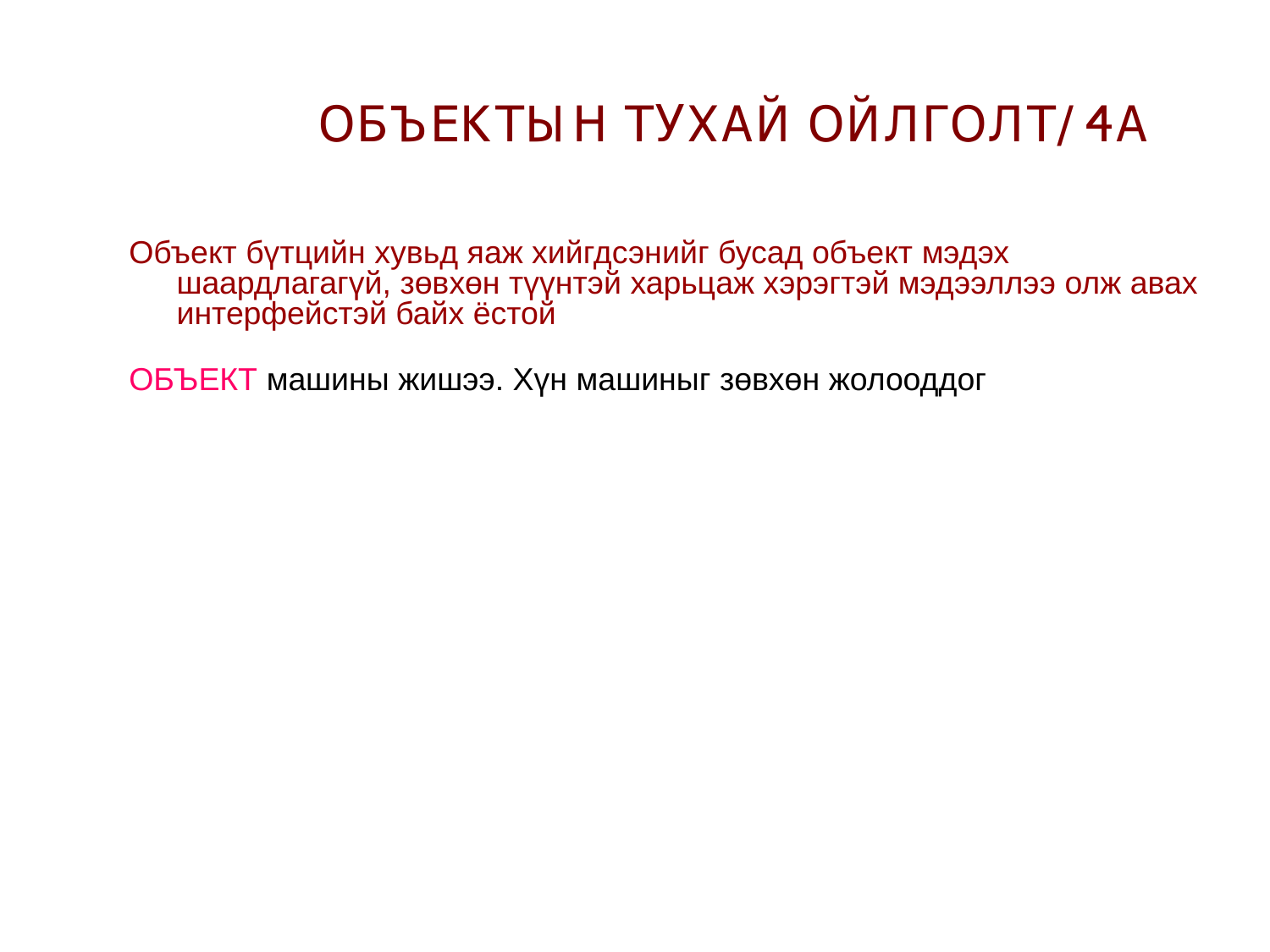

ОБЪЕКТЫН ТУХАЙ ОЙЛГОЛТ/4А
Объект бүтцийн хувьд яаж хийгдсэнийг бусад объект мэдэх шаардлагагүй, зөвхөн түүнтэй харьцаж хэрэгтэй мэдээллээ олж авах интерфейстэй байх ёстой
ОБЪЕКТ машины жишээ. Хүн машиныг зөвхөн жолооддог